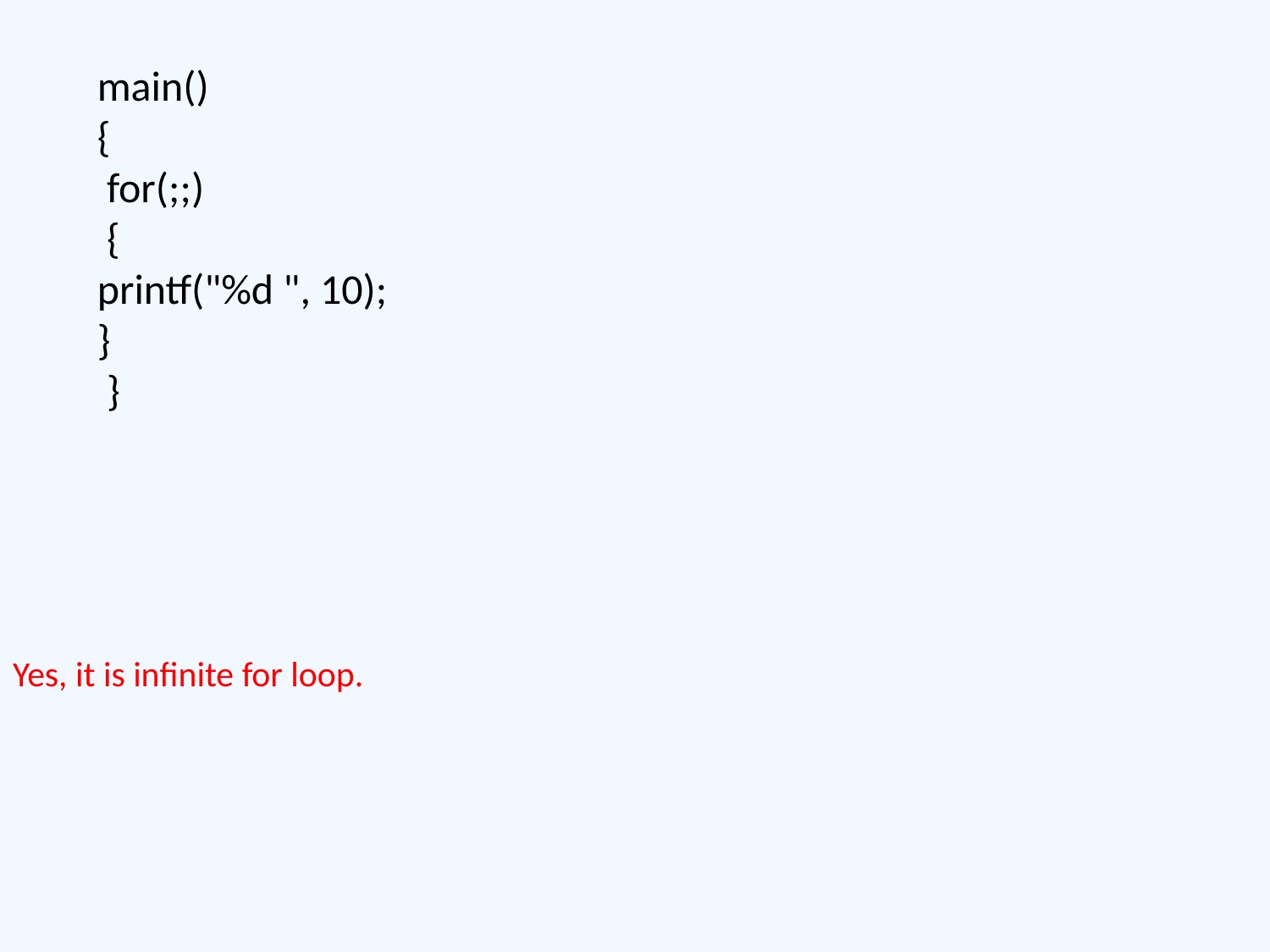

main()
{
 for(;;)
 {
printf("%d ", 10);
}
 }
Yes, it is infinite for loop.